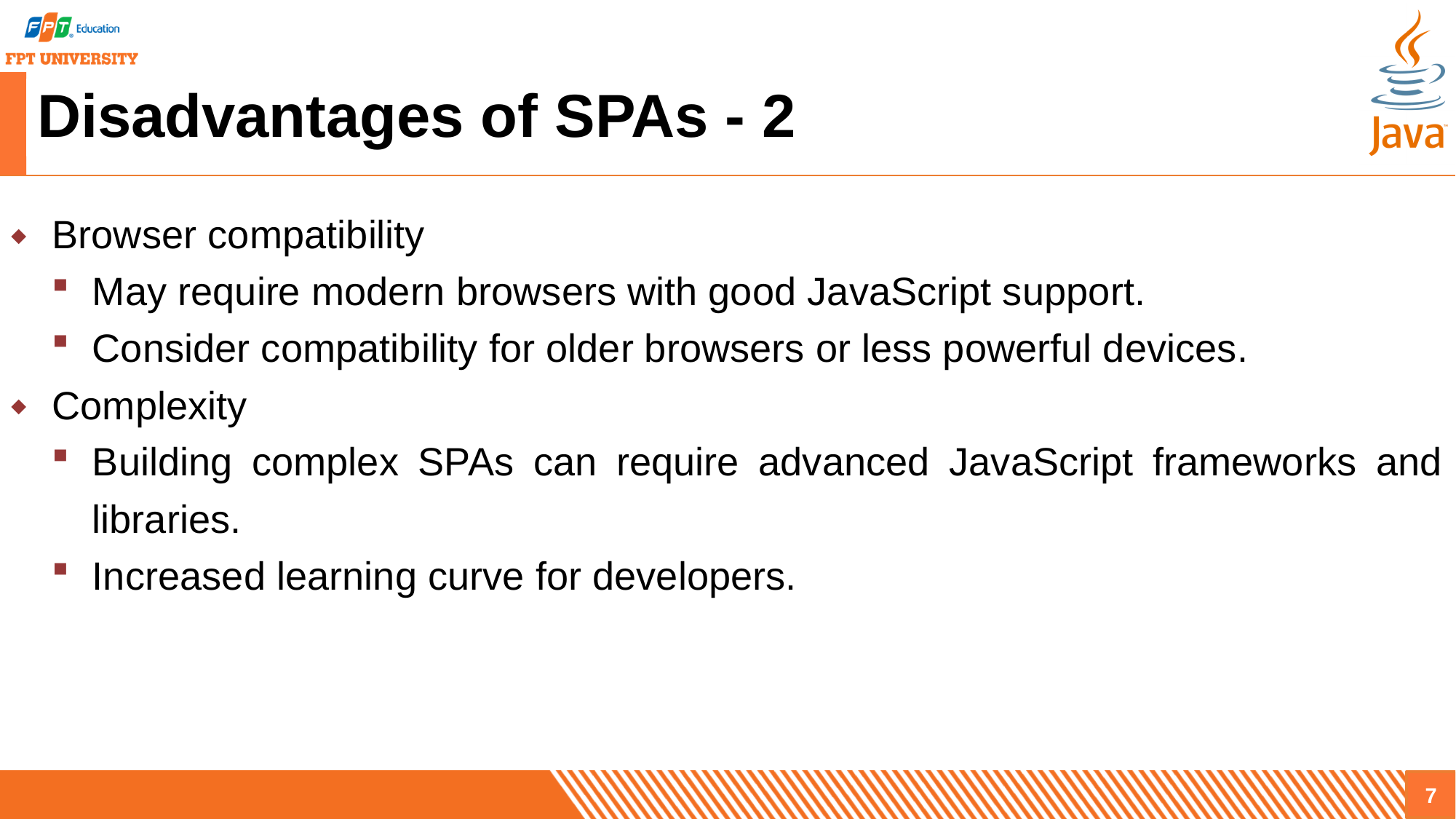

# Disadvantages of SPAs - 2
Browser compatibility
May require modern browsers with good JavaScript support.
Consider compatibility for older browsers or less powerful devices.
Complexity
Building complex SPAs can require advanced JavaScript frameworks and libraries.
Increased learning curve for developers.
7